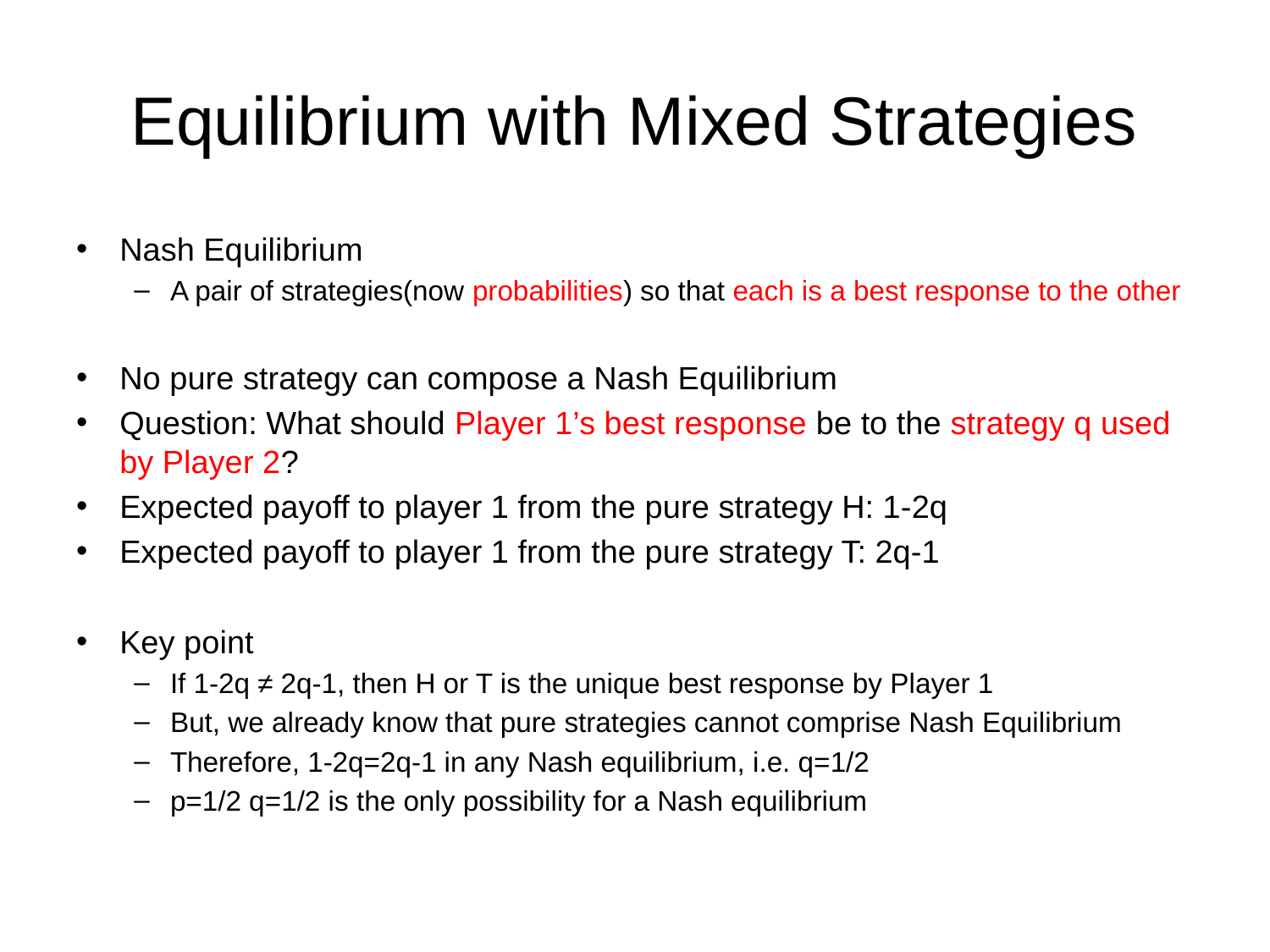

# Equilibrium with Mixed Strategies
Nash Equilibrium
A pair of strategies(now probabilities) so that each is a best response to the other

No pure strategy can compose a Nash Equilibrium
Question: What should Player 1’s best response be to the strategy q used by Player 2?
Expected payoff to player 1 from the pure strategy H: 1-2q
Expected payoff to player 1 from the pure strategy T: 2q-1

Key point
If 1-2q ≠ 2q-1, then H or T is the unique best response by Player 1
But, we already know that pure strategies cannot comprise Nash Equilibrium
Therefore, 1-2q=2q-1 in any Nash equilibrium, i.e. q=1/2
p=1/2 q=1/2 is the only possibility for a Nash equilibrium